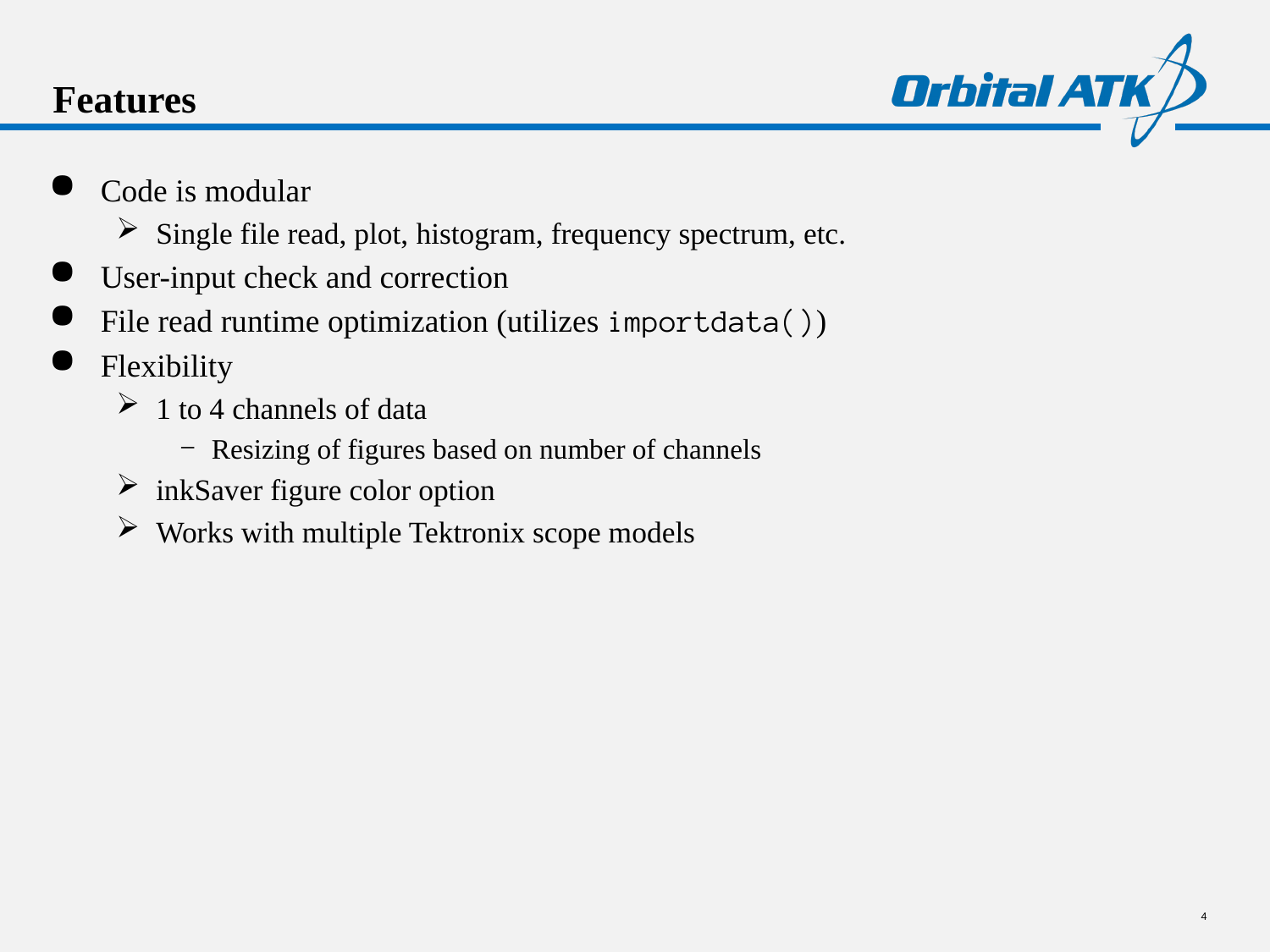

# Features
Code is modular
Single file read, plot, histogram, frequency spectrum, etc.
User-input check and correction
File read runtime optimization (utilizes importdata())
Flexibility
1 to 4 channels of data
Resizing of figures based on number of channels
inkSaver figure color option
Works with multiple Tektronix scope models

4